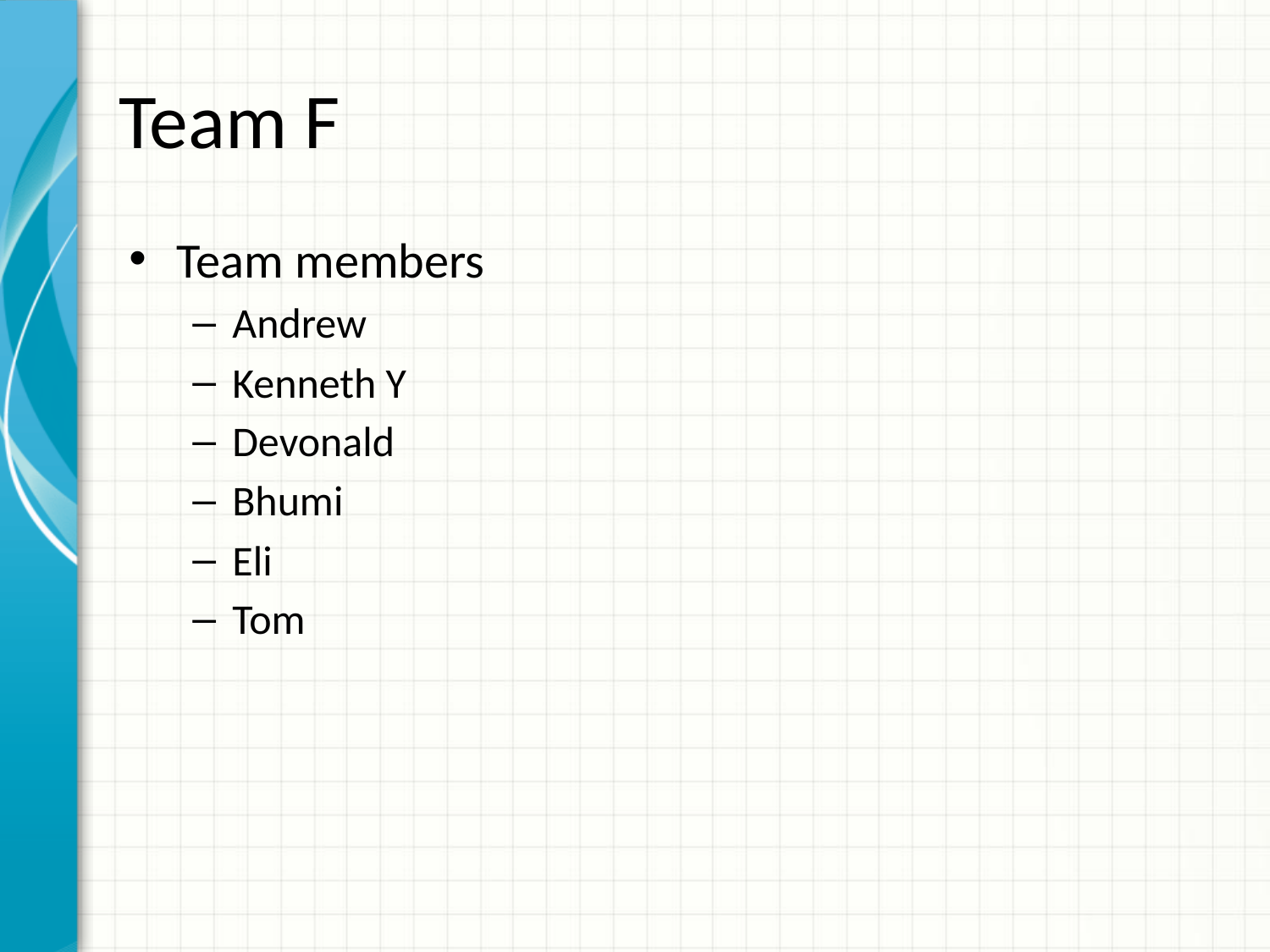

# Team F
Team members
Andrew
Kenneth Y
Devonald
Bhumi
Eli
Tom